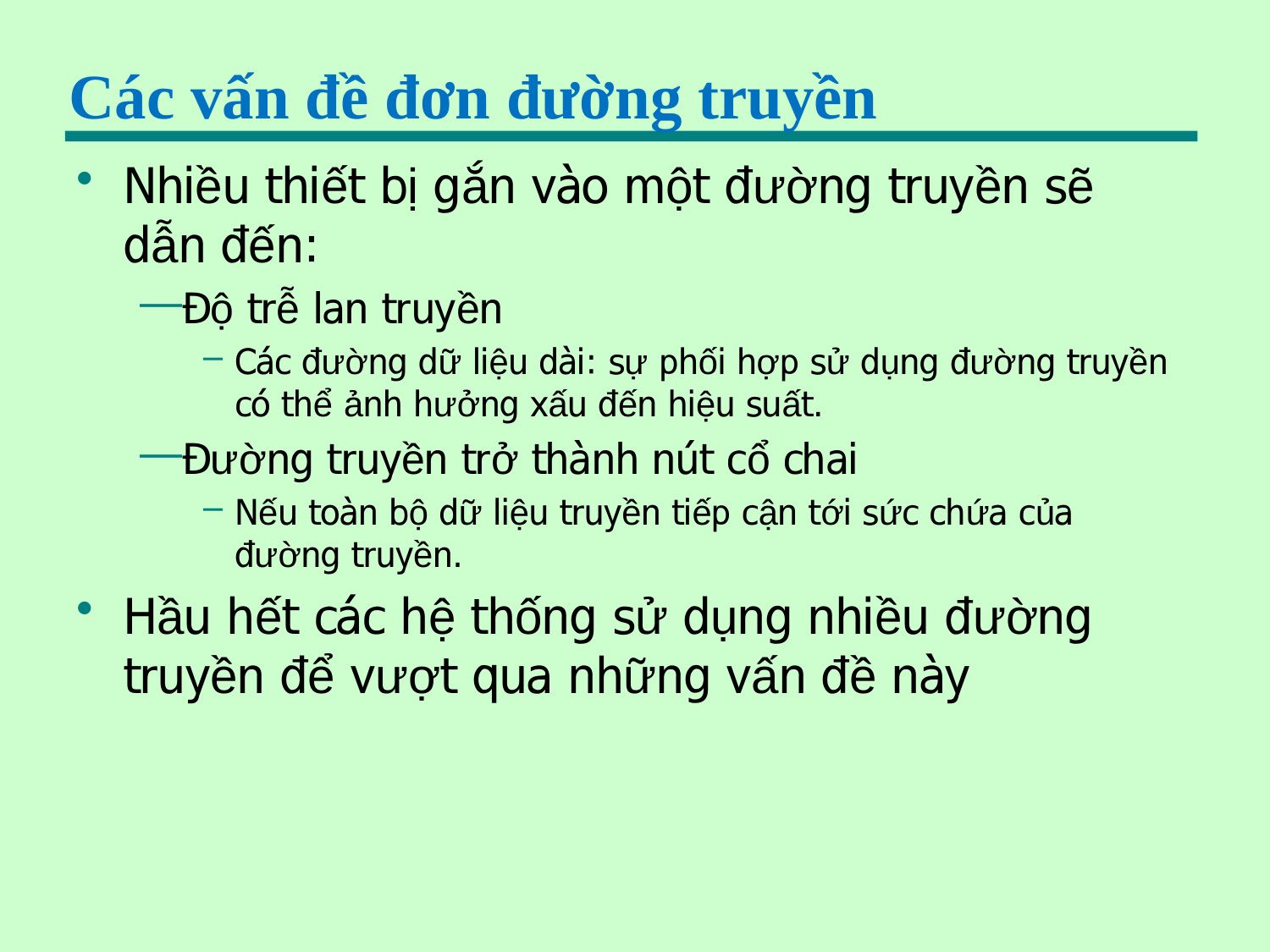

# Các vấn đề đơn đường truyền
Nhiều thiết bị gắn vào một đường truyền sẽ dẫn đến:
Độ trễ lan truyền
Các đường dữ liệu dài: sự phối hợp sử dụng đường truyền có thể ảnh hưởng xấu đến hiệu suất.
Đường truyền trở thành nút cổ chai
Nếu toàn bộ dữ liệu truyền tiếp cận tới sức chứa của đường truyền.
Hầu hết các hệ thống sử dụng nhiều đường truyền để vượt qua những vấn đề này